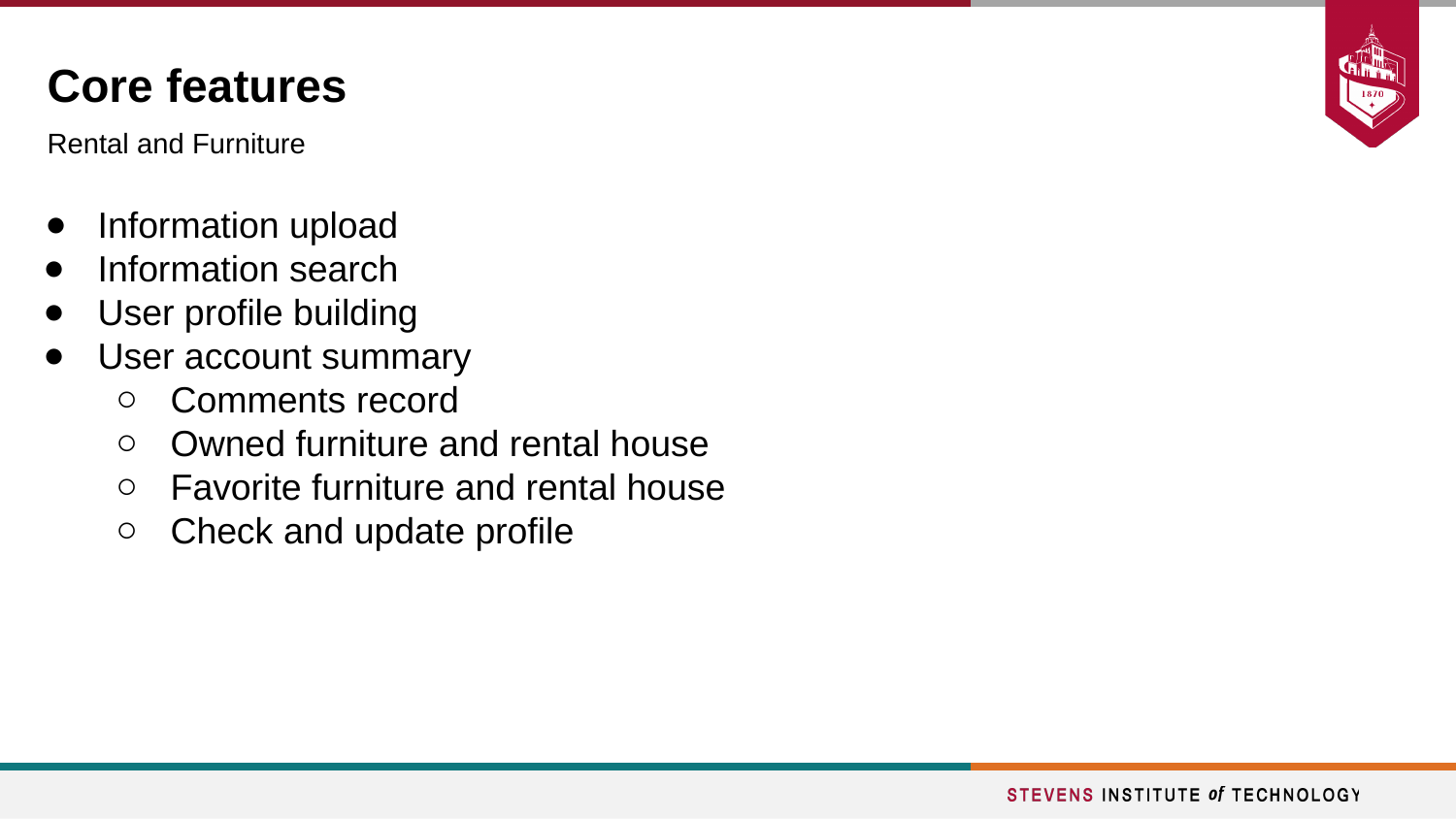

# Core features
Rental and Furniture
Information upload
Information search
User profile building
User account summary
Comments record
Owned furniture and rental house
Favorite furniture and rental house
Check and update profile